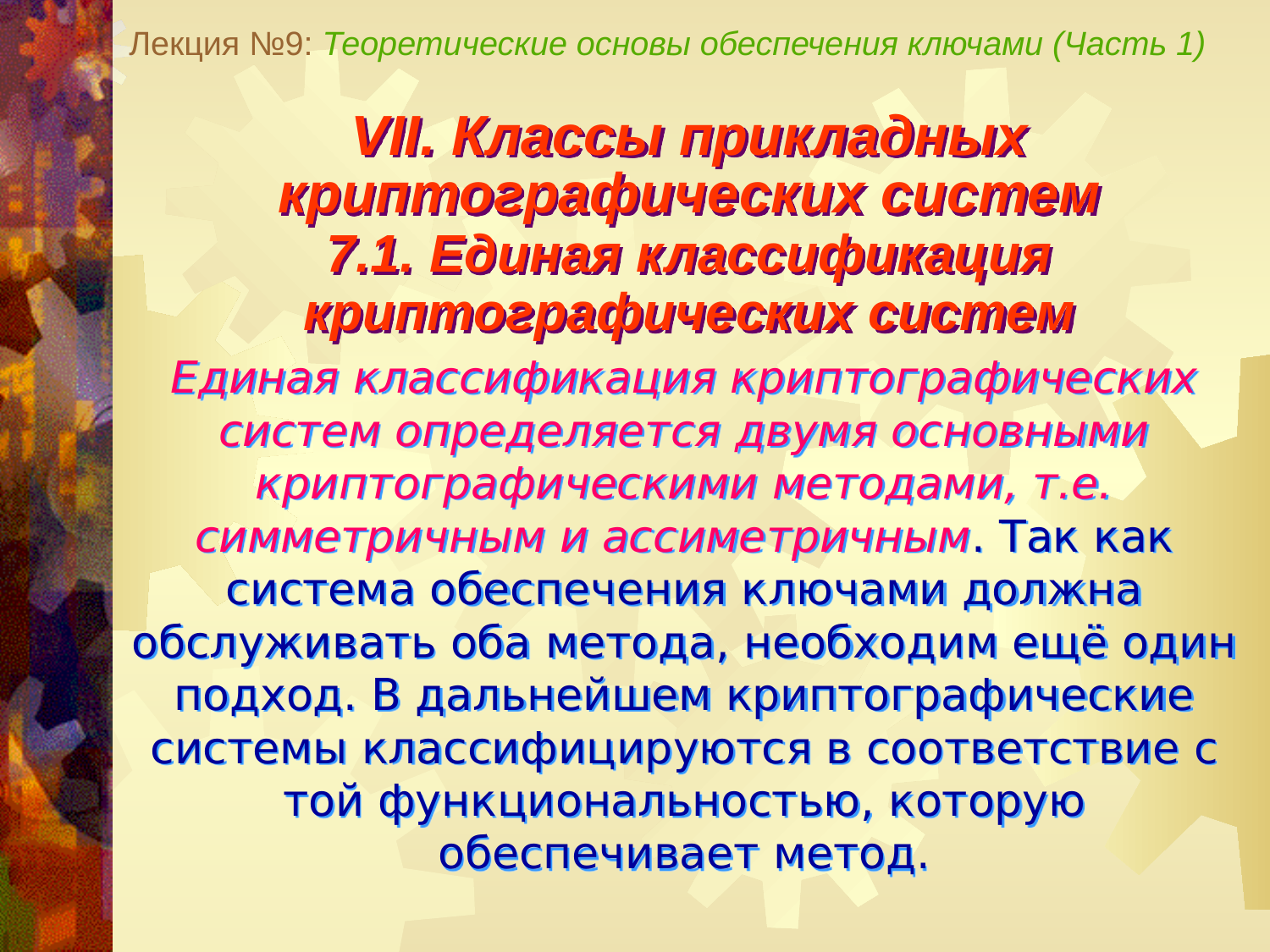

Лекция №9: Теоретические основы обеспечения ключами (Часть 1)
VII. Классы прикладных криптографических систем
7.1. Единая классификация криптографических систем
Единая классификация криптографических систем определяется двумя основными криптографическими методами, т.е. симметричным и ассиметричным. Так как система обеспечения ключами должна обслуживать оба метода, необходим ещё один подход. В дальнейшем криптографические системы классифицируются в соответствие с той функциональностью, которую обеспечивает метод.